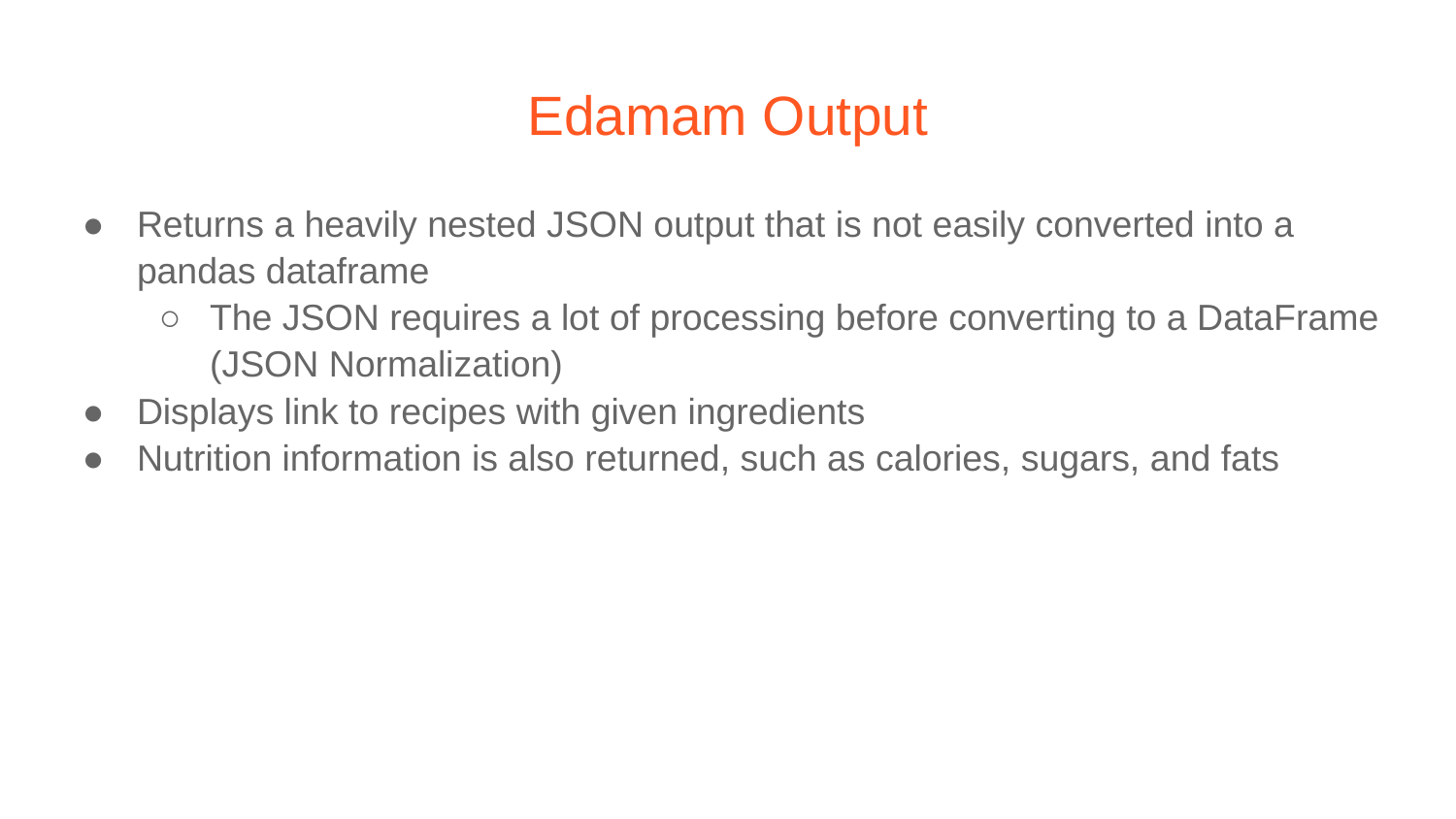

# Edamam Output
Returns a heavily nested JSON output that is not easily converted into a pandas dataframe
The JSON requires a lot of processing before converting to a DataFrame (JSON Normalization)
Displays link to recipes with given ingredients
Nutrition information is also returned, such as calories, sugars, and fats